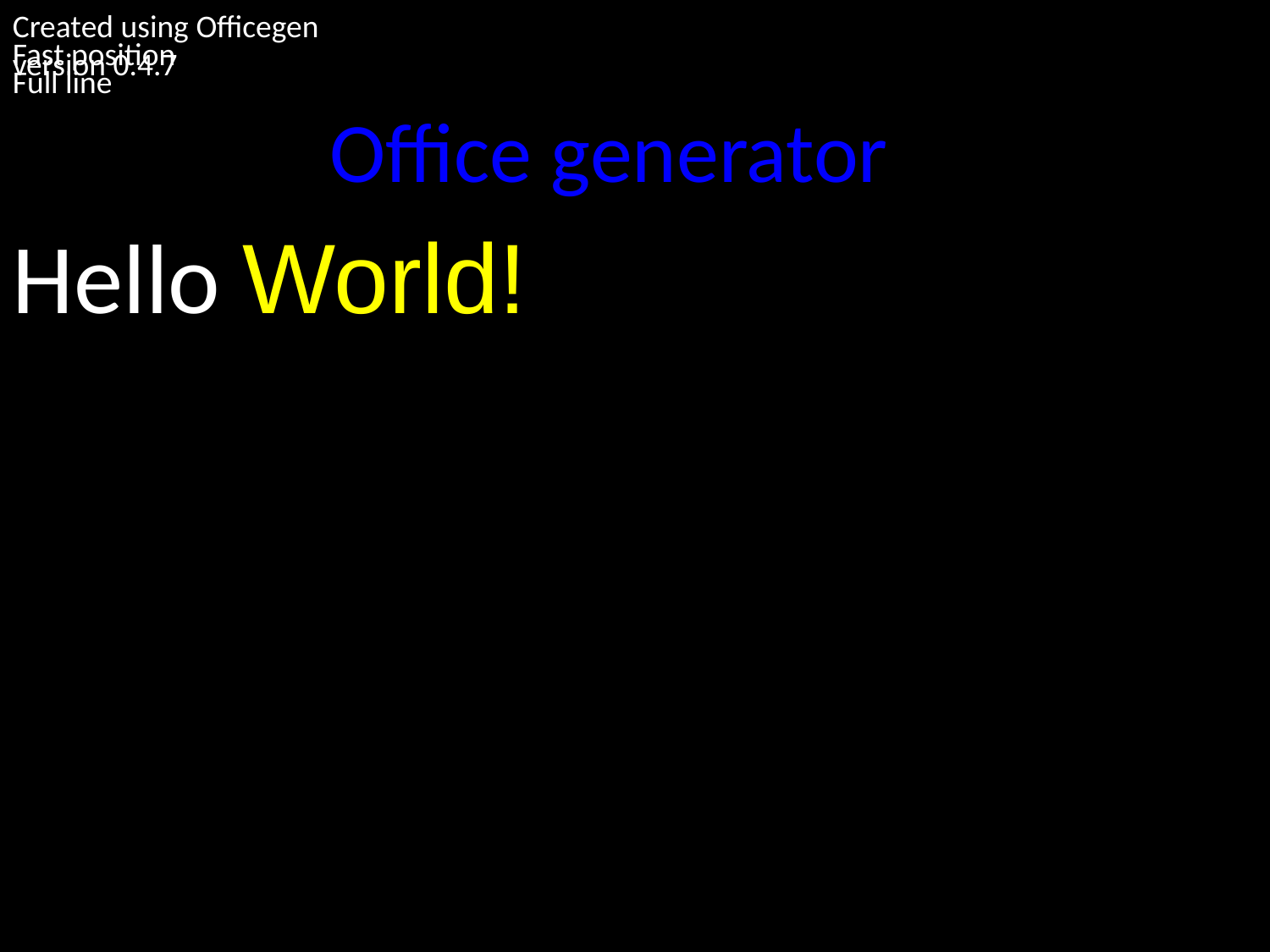

Created using Officegen version 0.4.7
Fast position
Full line
Office generator
Hello World!